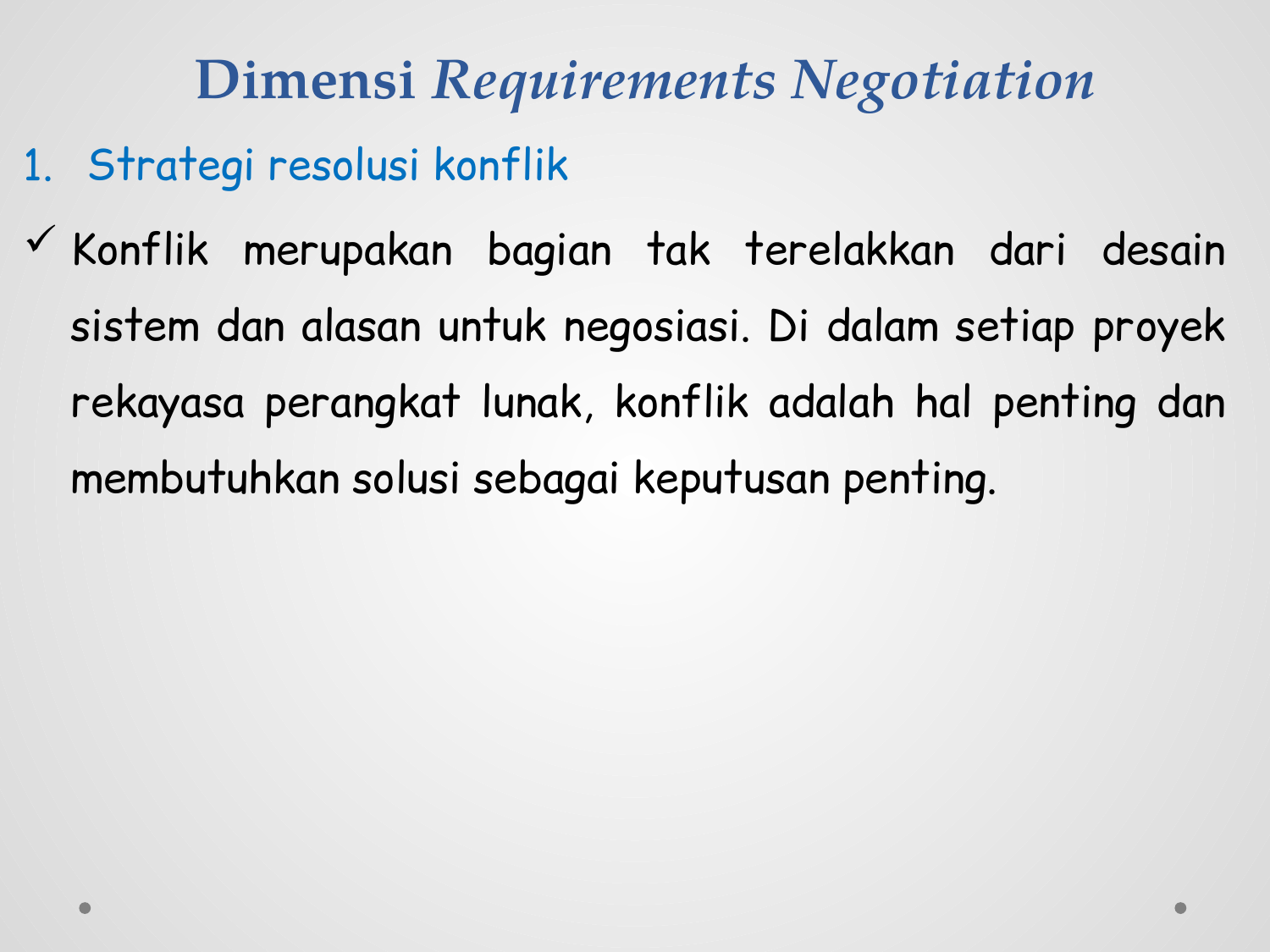

# Dimensi Requirements Negotiation
Strategi resolusi konflik
Konflik merupakan bagian tak terelakkan dari desain sistem dan alasan untuk negosiasi. Di dalam setiap proyek rekayasa perangkat lunak, konflik adalah hal penting dan membutuhkan solusi sebagai keputusan penting.